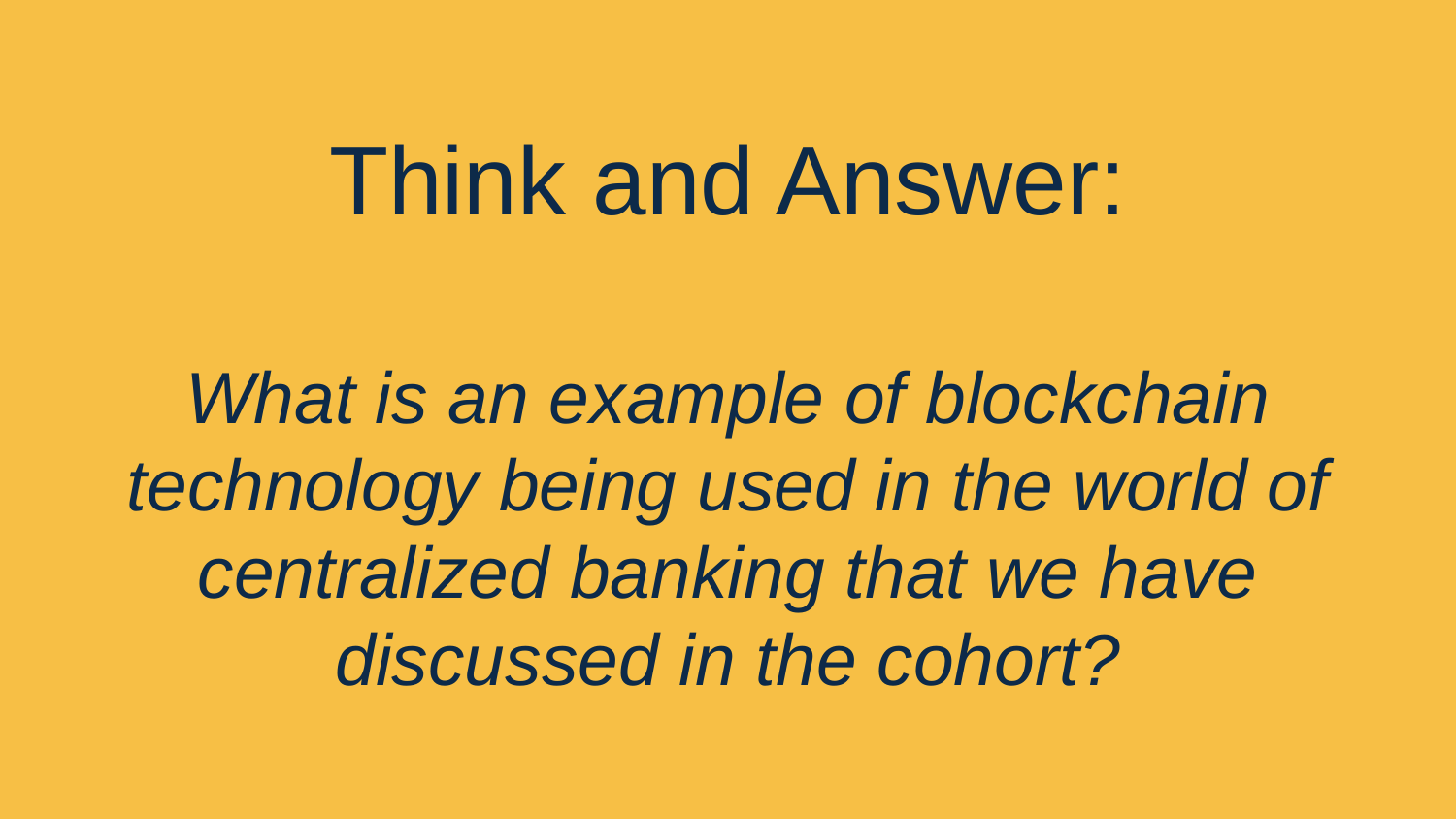

# Think and Answer:

What is an example of blockchain technology being used in the world of centralized banking that we have discussed in the cohort?